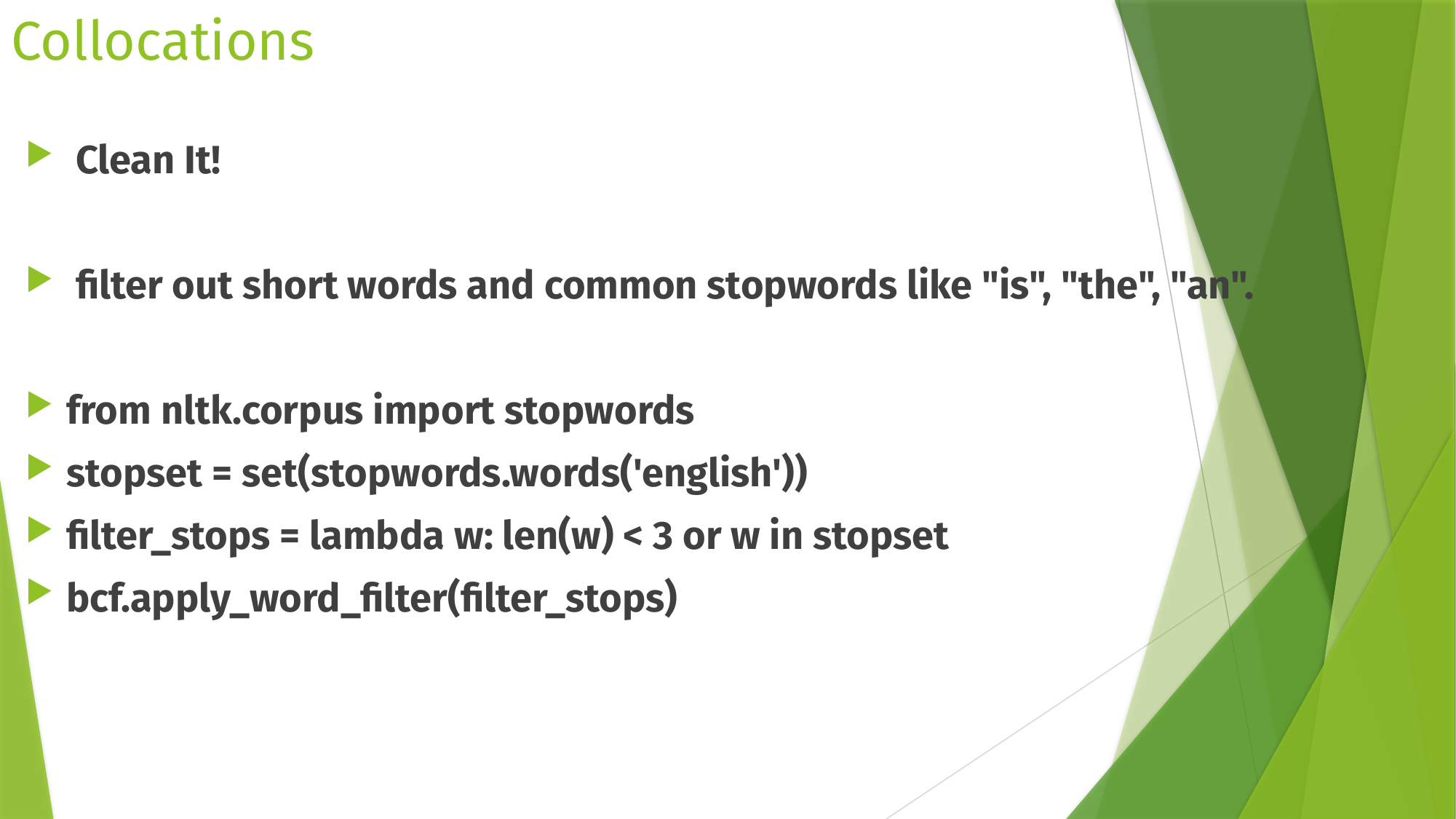

# Collocations
 Clean It!

 filter out short words and common stopwords like "is", "the", "an".

from nltk.corpus import stopwords
stopset = set(stopwords.words('english'))
filter_stops = lambda w: len(w) < 3 or w in stopset
bcf.apply_word_filter(filter_stops)